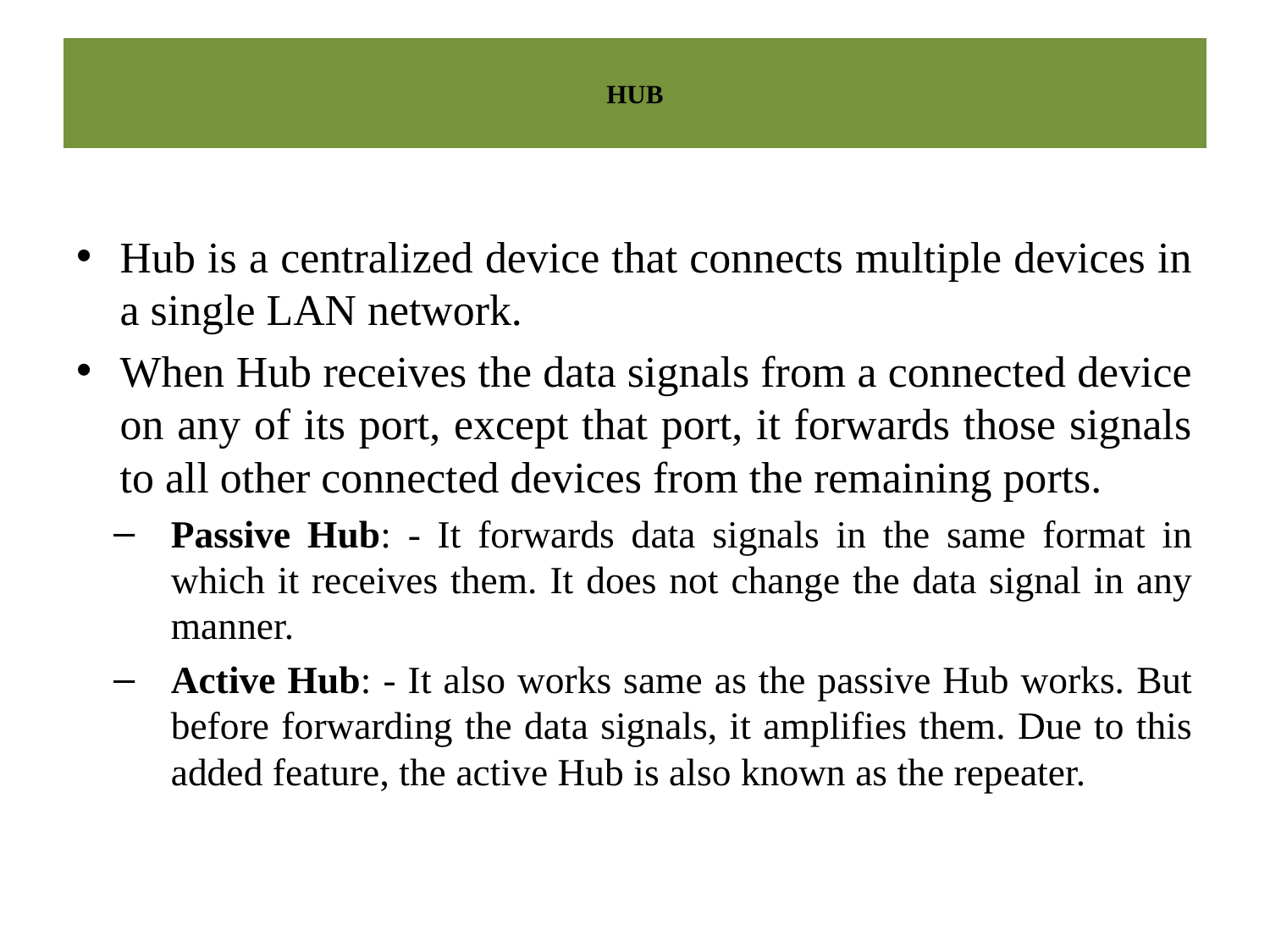

# HUB
Hub is a centralized device that connects multiple devices in a single LAN network.
When Hub receives the data signals from a connected device on any of its port, except that port, it forwards those signals to all other connected devices from the remaining ports.
Passive Hub: - It forwards data signals in the same format in which it receives them. It does not change the data signal in any manner.
Active Hub: - It also works same as the passive Hub works. But before forwarding the data signals, it amplifies them. Due to this added feature, the active Hub is also known as the repeater.